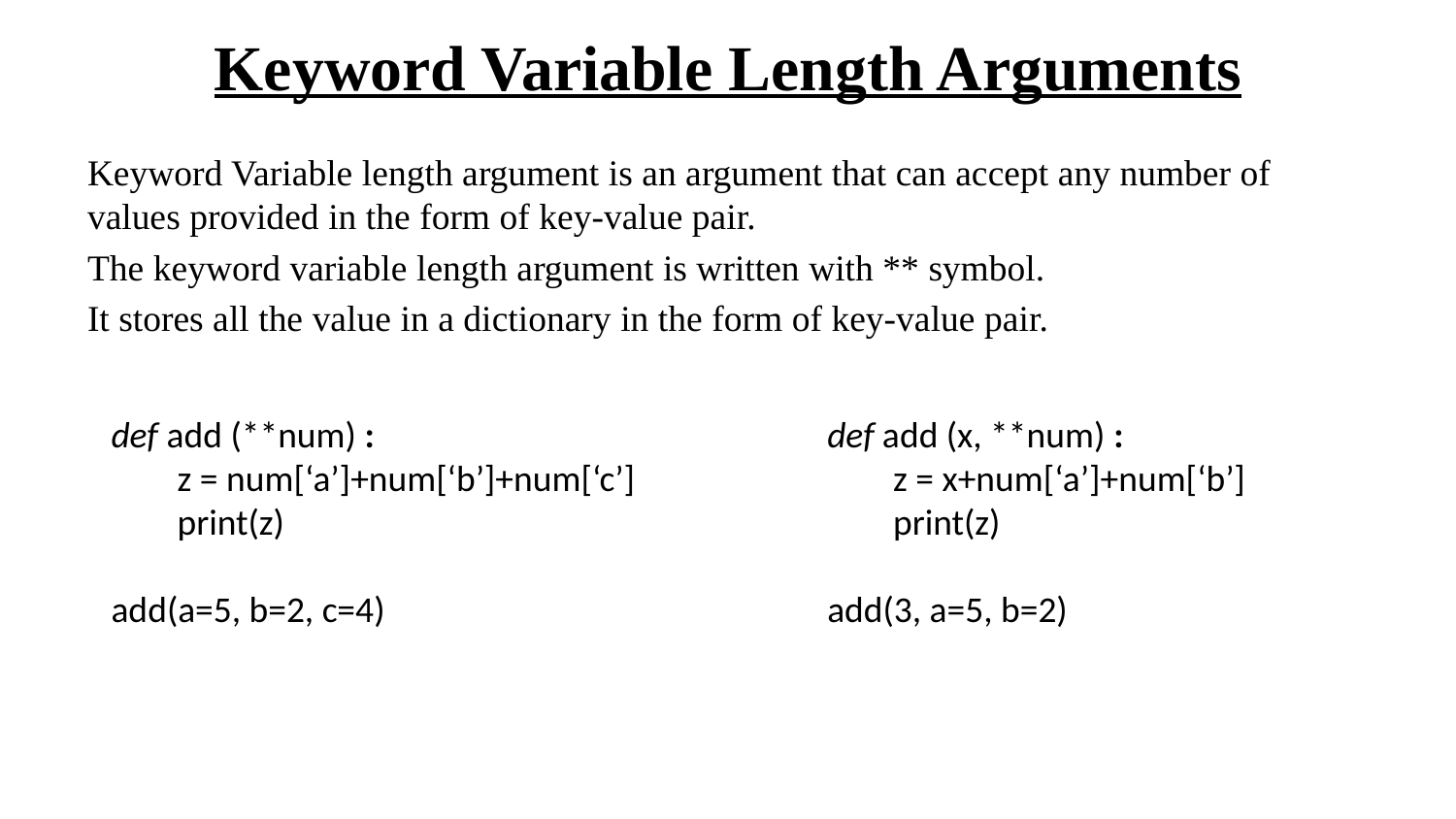

# Keyword Variable Length Arguments
Keyword Variable length argument is an argument that can accept any number of values provided in the form of key-value pair.
The keyword variable length argument is written with ** symbol.
It stores all the value in a dictionary in the form of key-value pair.
def add (**num) :
        z = num[‘a’]+num[‘b’]+num[‘c’]
        print(z)

add(a=5, b=2, c=4)
def add (x, **num) :
        z = x+num[‘a’]+num[‘b’]
        print(z)

add(3, a=5, b=2)